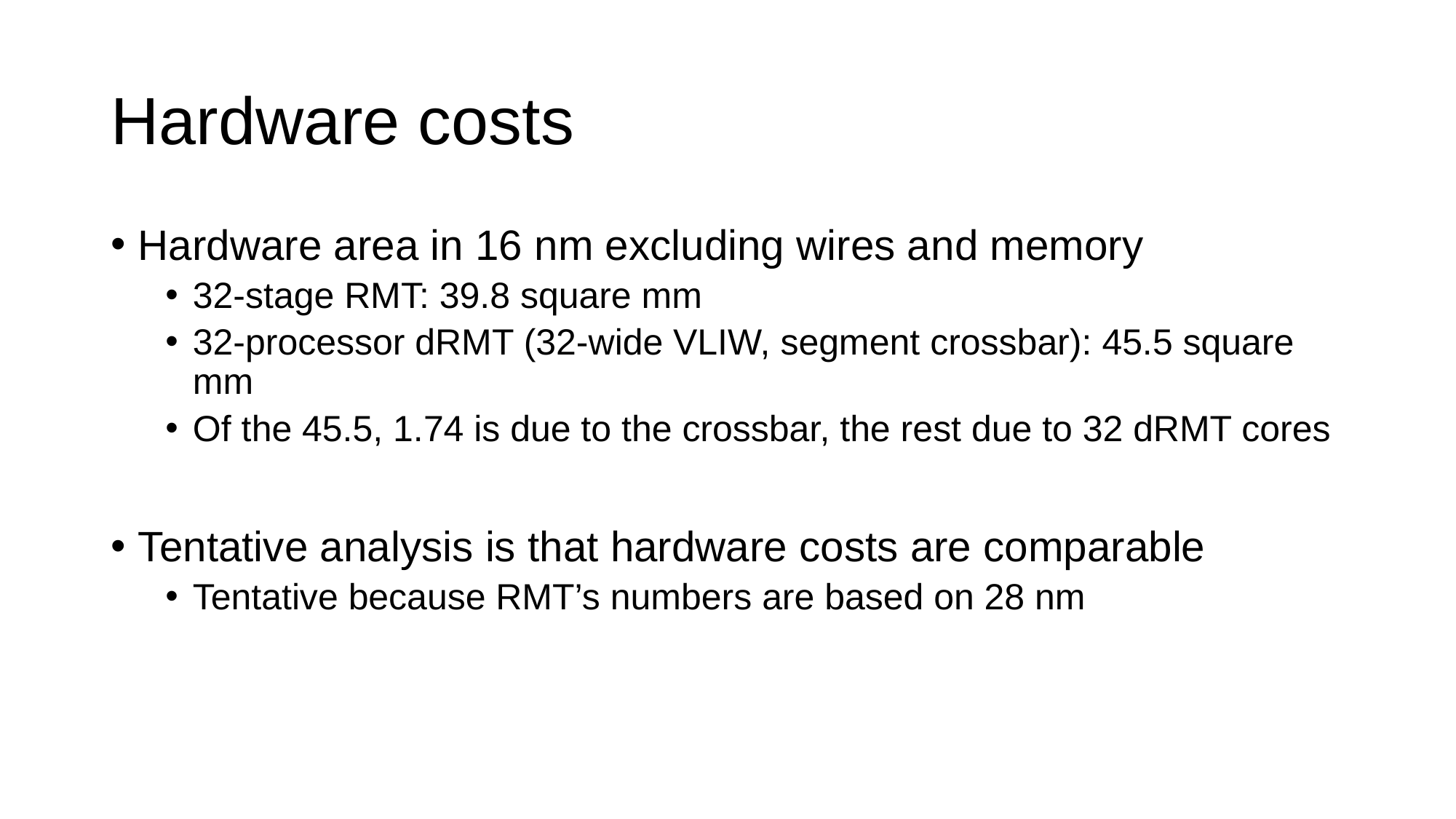

# Hardware costs
Hardware area in 16 nm excluding wires and memory
32-stage RMT: 39.8 square mm
32-processor dRMT (32-wide VLIW, segment crossbar): 45.5 square mm
Of the 45.5, 1.74 is due to the crossbar, the rest due to 32 dRMT cores

Tentative analysis is that hardware costs are comparable
Tentative because RMT’s numbers are based on 28 nm